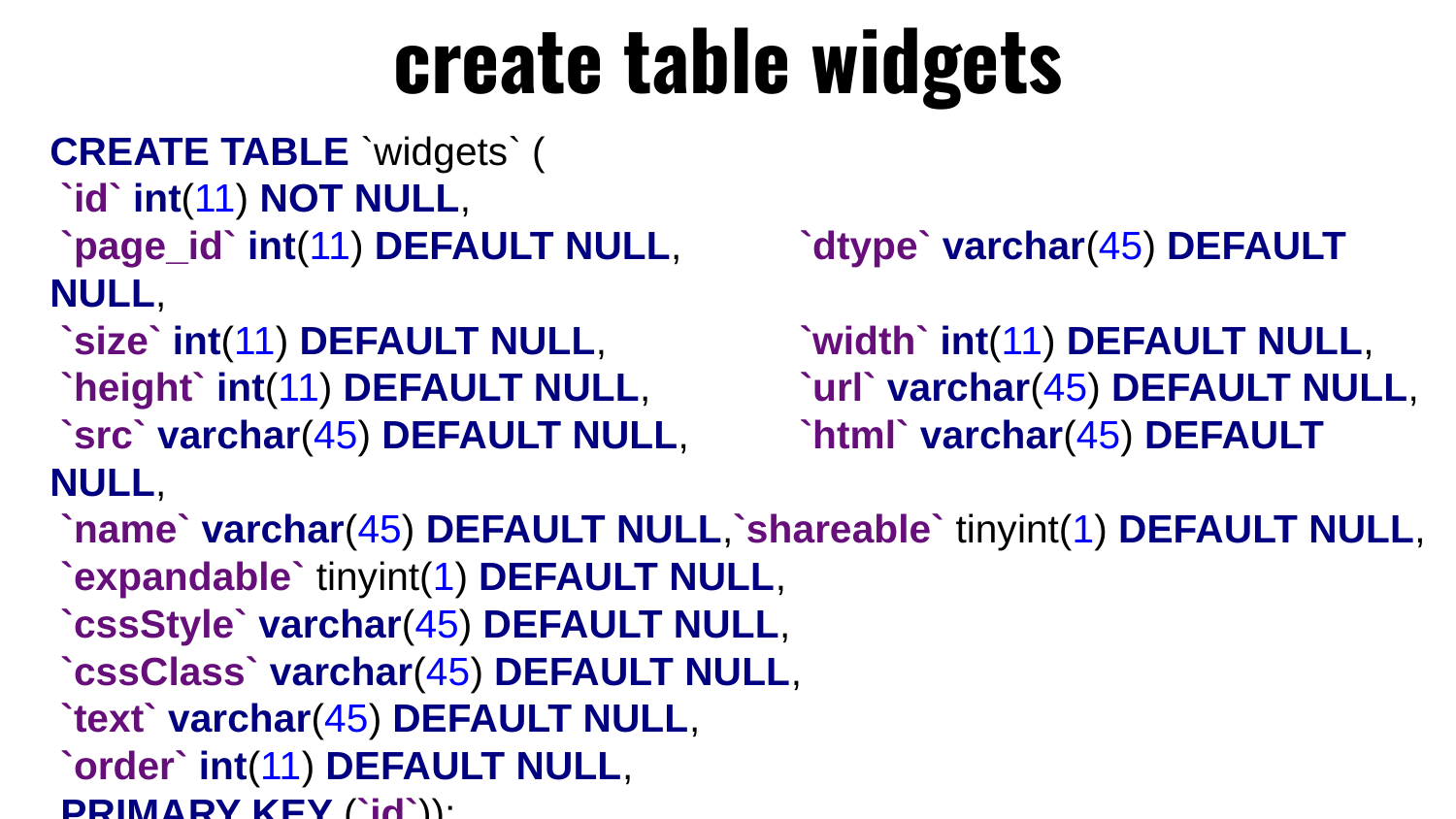

# create table widgets
CREATE TABLE `widgets` (
 `id` int(11) NOT NULL,
 `page_id` int(11) DEFAULT NULL,	  `dtype` varchar(45) DEFAULT NULL,
 `size` int(11) DEFAULT NULL, 		  `width` int(11) DEFAULT NULL,
 `height` int(11) DEFAULT NULL, 	  `url` varchar(45) DEFAULT NULL,
 `src` varchar(45) DEFAULT NULL, 	  `html` varchar(45) DEFAULT NULL,
 `name` varchar(45) DEFAULT NULL,`shareable` tinyint(1) DEFAULT NULL,
 `expandable` tinyint(1) DEFAULT NULL,
 `cssStyle` varchar(45) DEFAULT NULL,
 `cssClass` varchar(45) DEFAULT NULL,
 `text` varchar(45) DEFAULT NULL,
 `order` int(11) DEFAULT NULL,
 PRIMARY KEY (`id`));